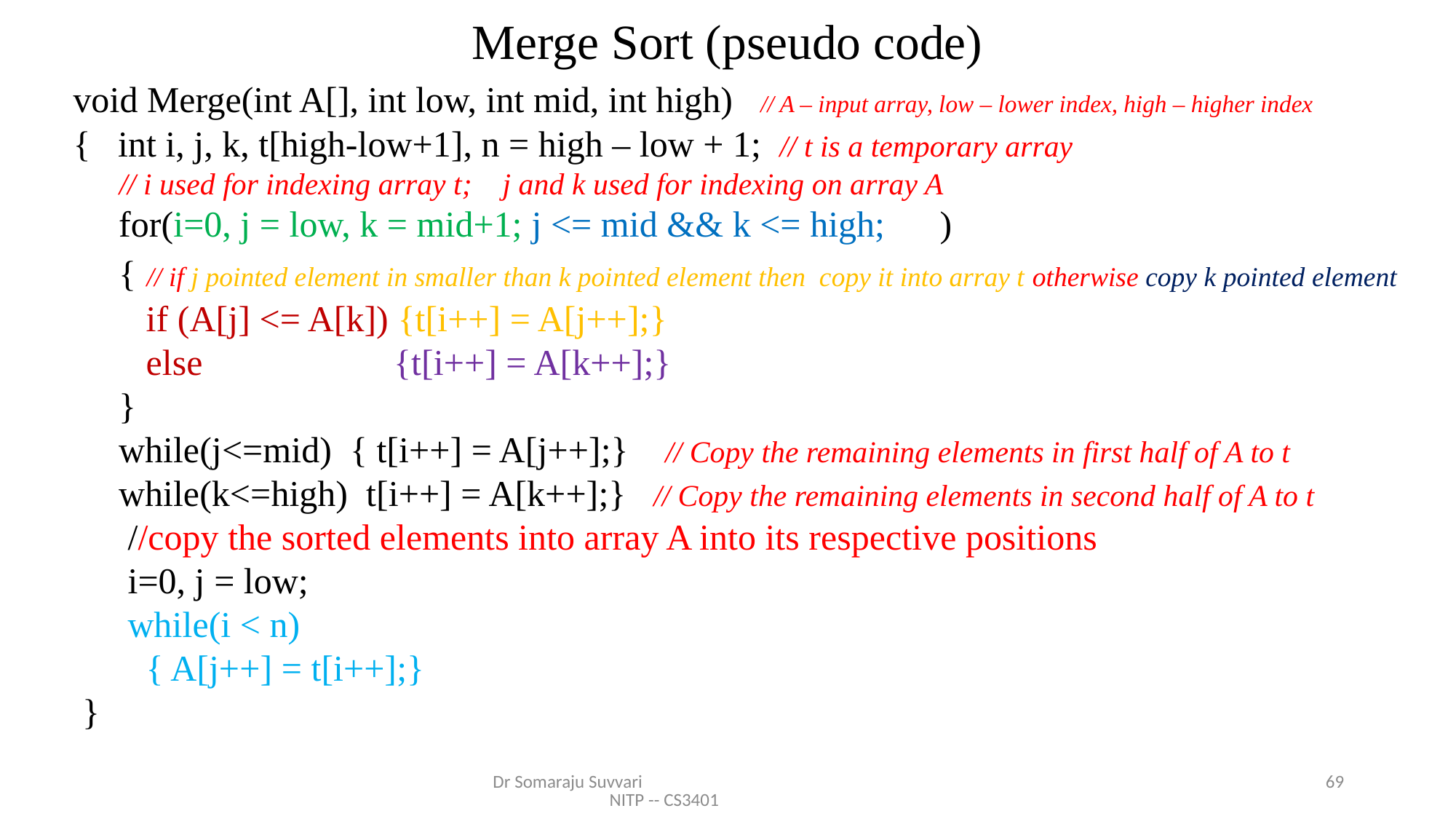

# Merge Sort (pseudo code)
void Merge(int A[], int low, int mid, int high)   // A – input array, low – lower index, high – higher index
{   int i, j, k, t[high-low+1], n = high – low + 1;  // t is a temporary array
      // i used for indexing array t;    j and k used for indexing on array A
     for(i=0, j = low, k = mid+1; j <= mid && k <= high;      )
     { // if j pointed element in smaller than k pointed element then  copy it into array t otherwise copy k pointed element
        if (A[j] <= A[k]) {t[i++] = A[j++];}
        else                     {t[i++] = A[k++];}
     }
     while(j<=mid)  { t[i++] = A[j++];}    // Copy the remaining elements in first half of A to t
     while(k<=high)  t[i++] = A[k++];}   // Copy the remaining elements in second half of A to t
      //copy the sorted elements into array A into its respective positions
      i=0, j = low;
      while(i < n)
        { A[j++] = t[i++];}
 }
Dr Somaraju Suvvari                                                                                                        NITP -- CS3401
69